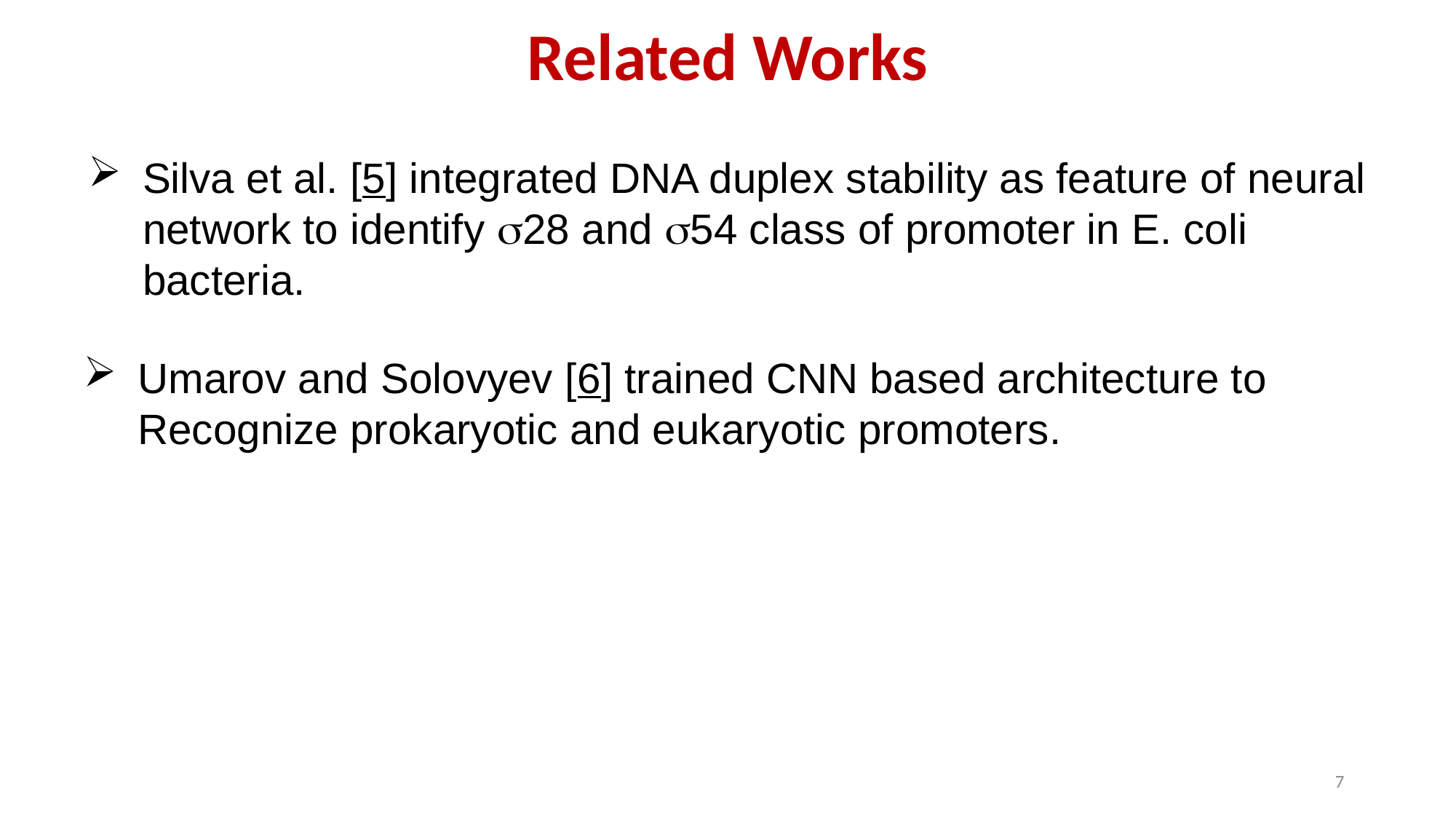

# Related Works
Silva et al. [5] integrated DNA duplex stability as feature of neural network to identify σ28 and σ54 class of promoter in E. coli bacteria.
Umarov and Solovyev [6] trained CNN based architecture to Recognize prokaryotic and eukaryotic promoters.
7